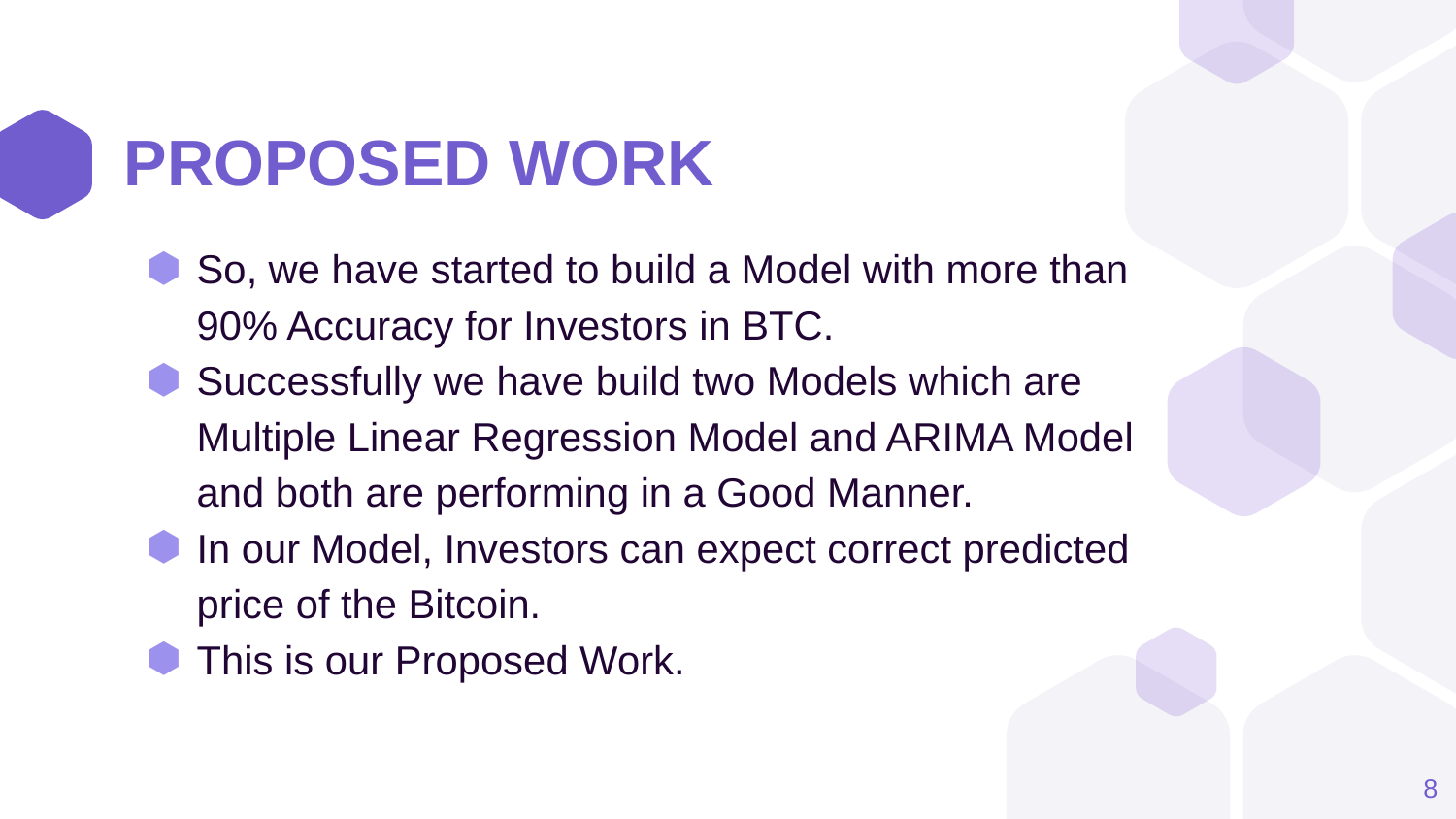

# PROPOSED WORK
So, we have started to build a Model with more than 90% Accuracy for Investors in BTC.
Successfully we have build two Models which are Multiple Linear Regression Model and ARIMA Model and both are performing in a Good Manner.
In our Model, Investors can expect correct predicted price of the Bitcoin.
This is our Proposed Work.
8